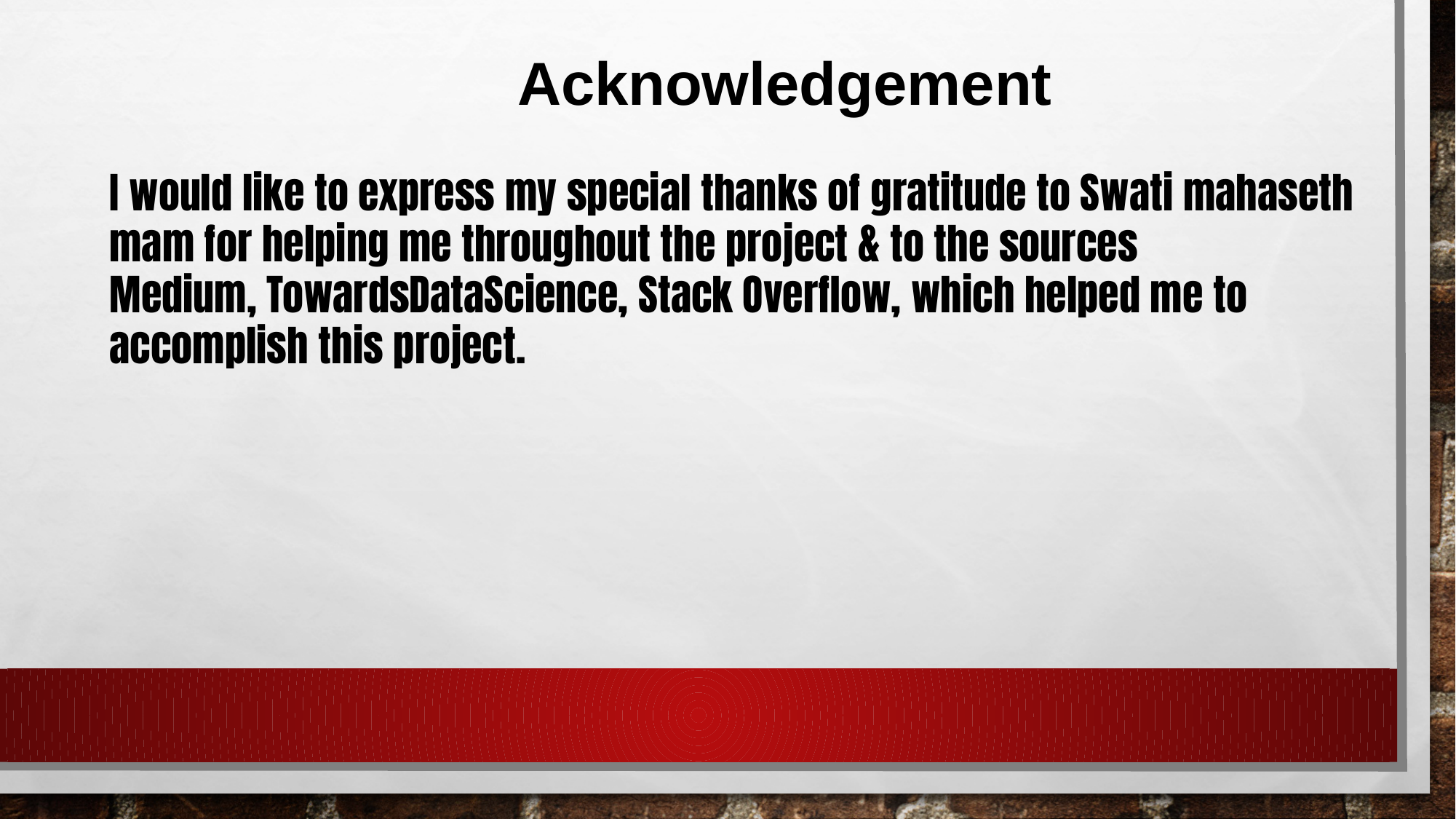

Acknowledgement
I would like to express my special thanks of gratitude to Swati mahaseth mam for helping me throughout the project & to the sources Medium, TowardsDataScience, Stack Overflow, which helped me to accomplish this project.